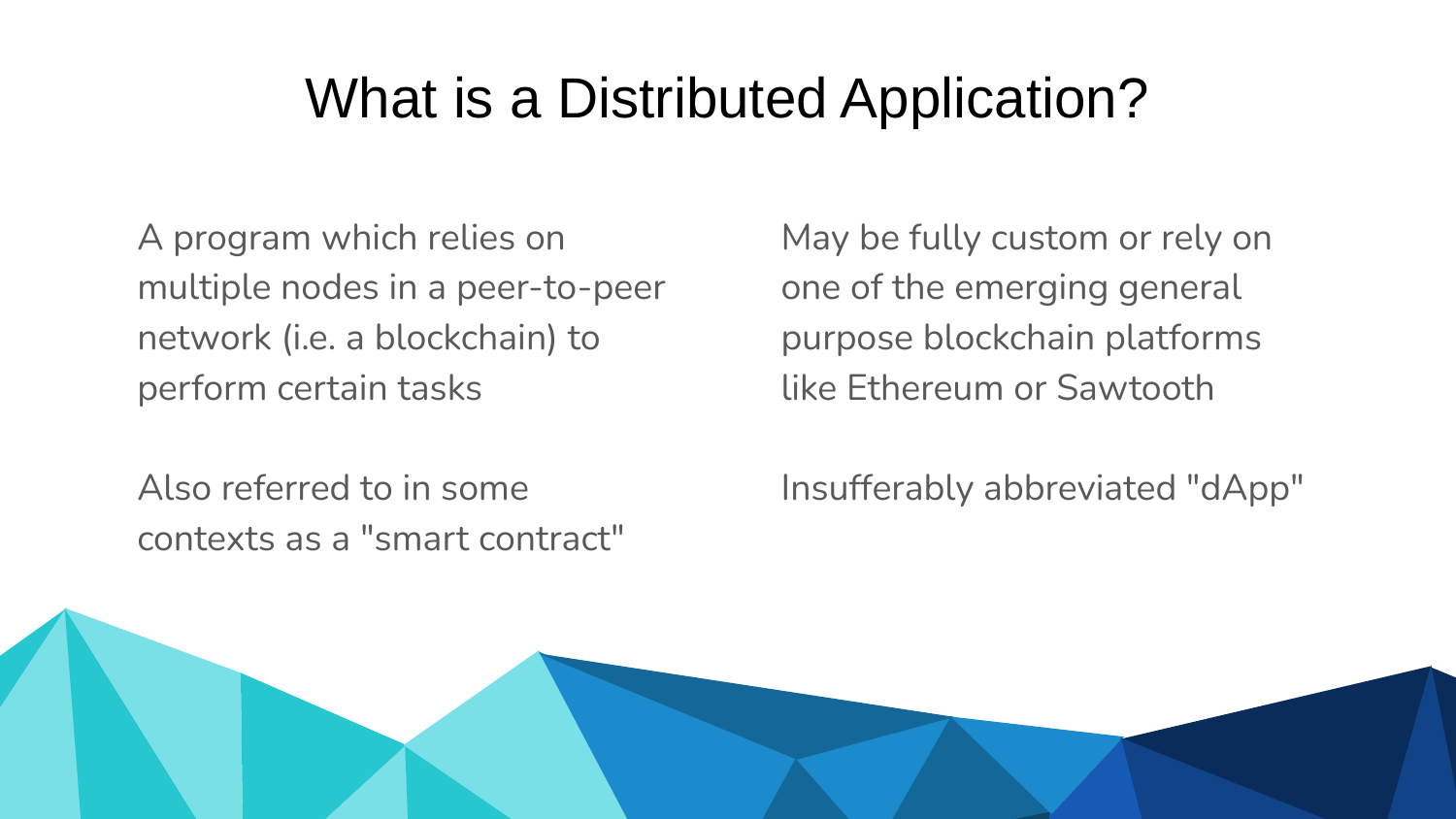

# What is a Distributed Application?
A program which relies on multiple nodes in a peer-to-peer network (i.e. a blockchain) to perform certain tasks

Also referred to in some contexts as a "smart contract"

May be fully custom or rely on one of the emerging general purpose blockchain platforms like Ethereum or Sawtooth

Insufferably abbreviated "dApp"